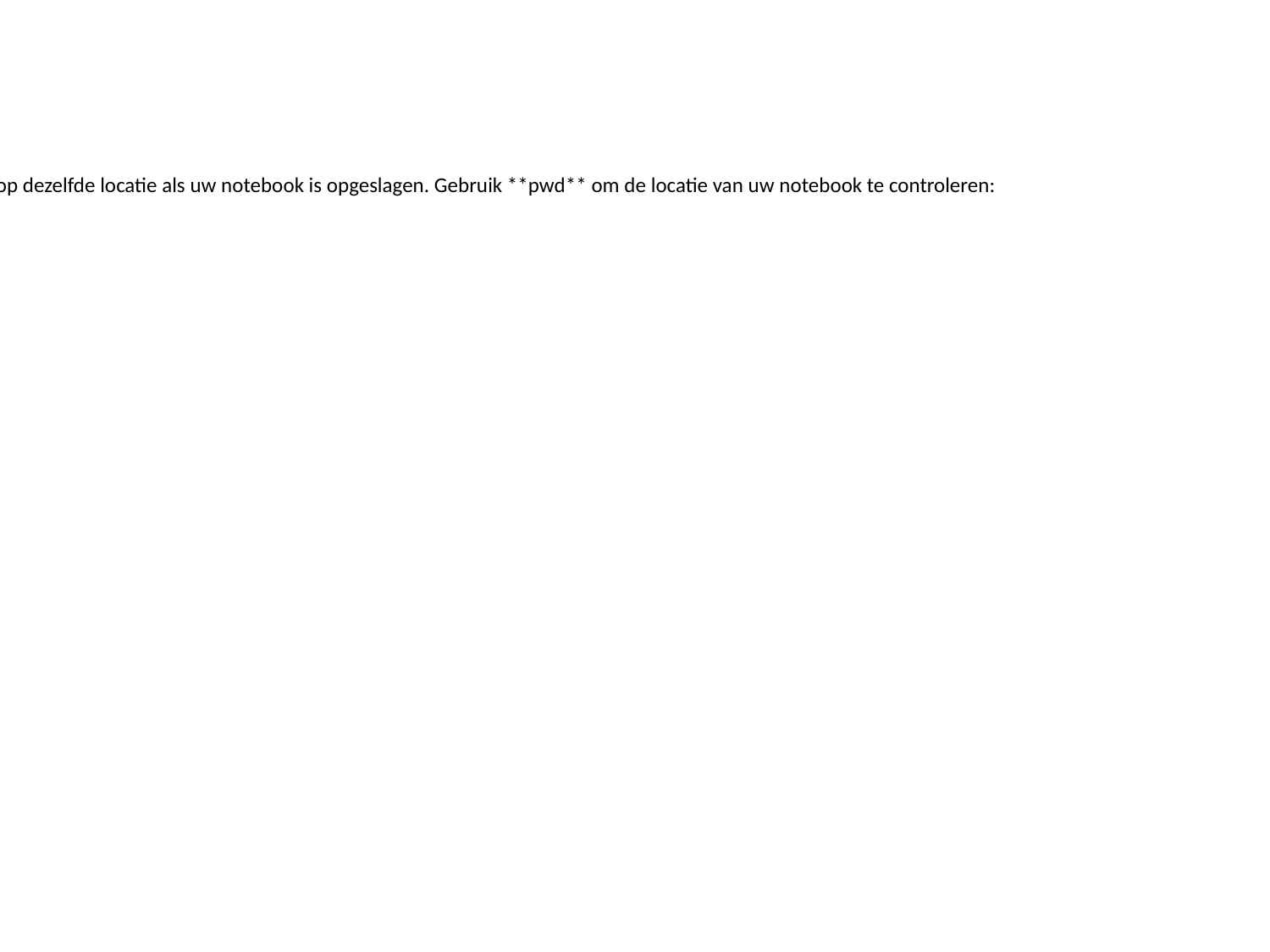

Info:
Om deze fout te voorkomen, moet u ervoor zorgen dat uw .txt-bestand op dezelfde locatie als uw notebook is opgeslagen. Gebruik **pwd** om de locatie van uw notebook te controleren: